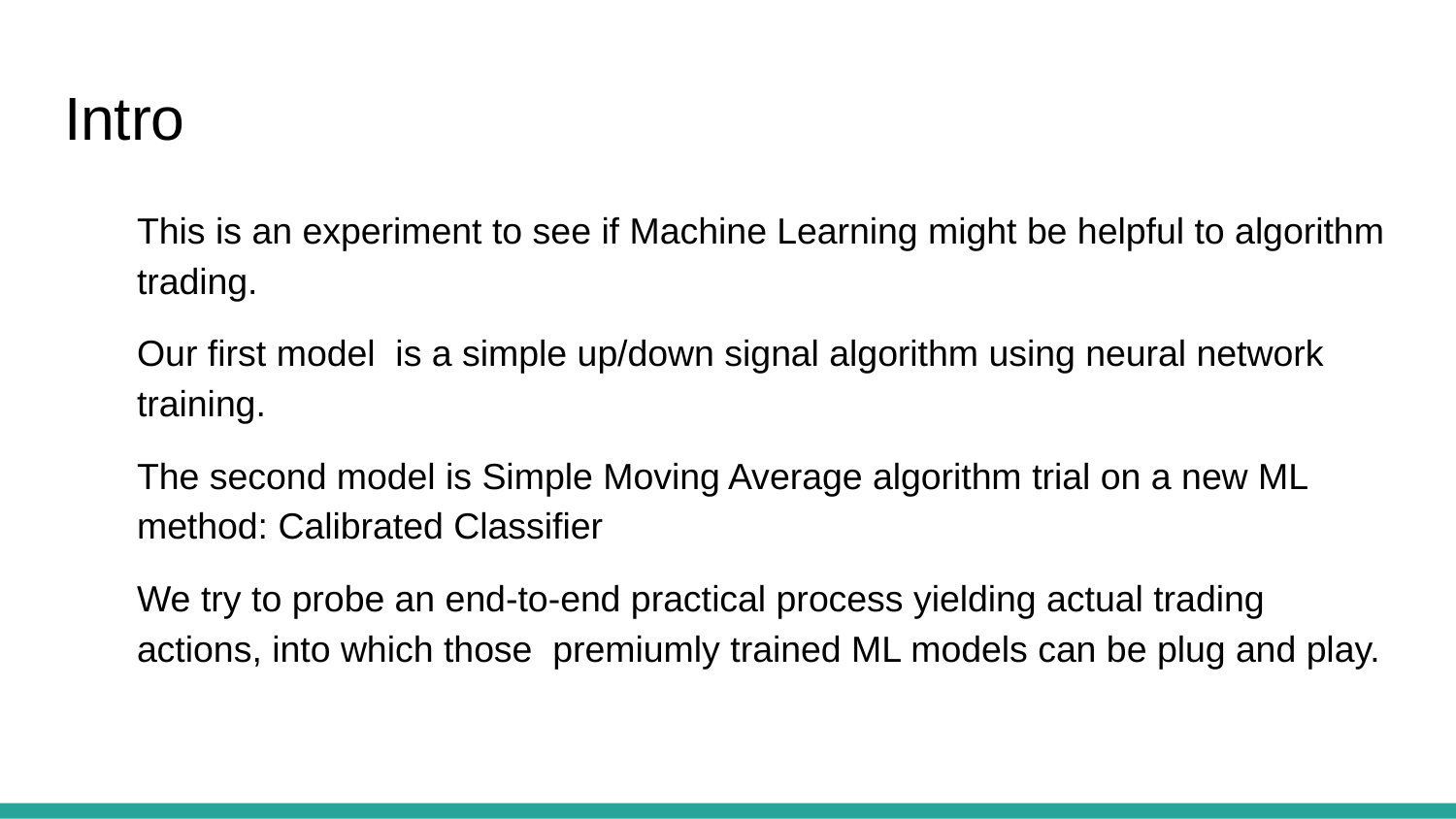

# Intro
This is an experiment to see if Machine Learning might be helpful to algorithm trading.
Our first model  is a simple up/down signal algorithm using neural network training.
The second model is Simple Moving Average algorithm trial on a new ML method: Calibrated Classifier
We try to probe an end-to-end practical process yielding actual trading actions, into which those  premiumly trained ML models can be plug and play.